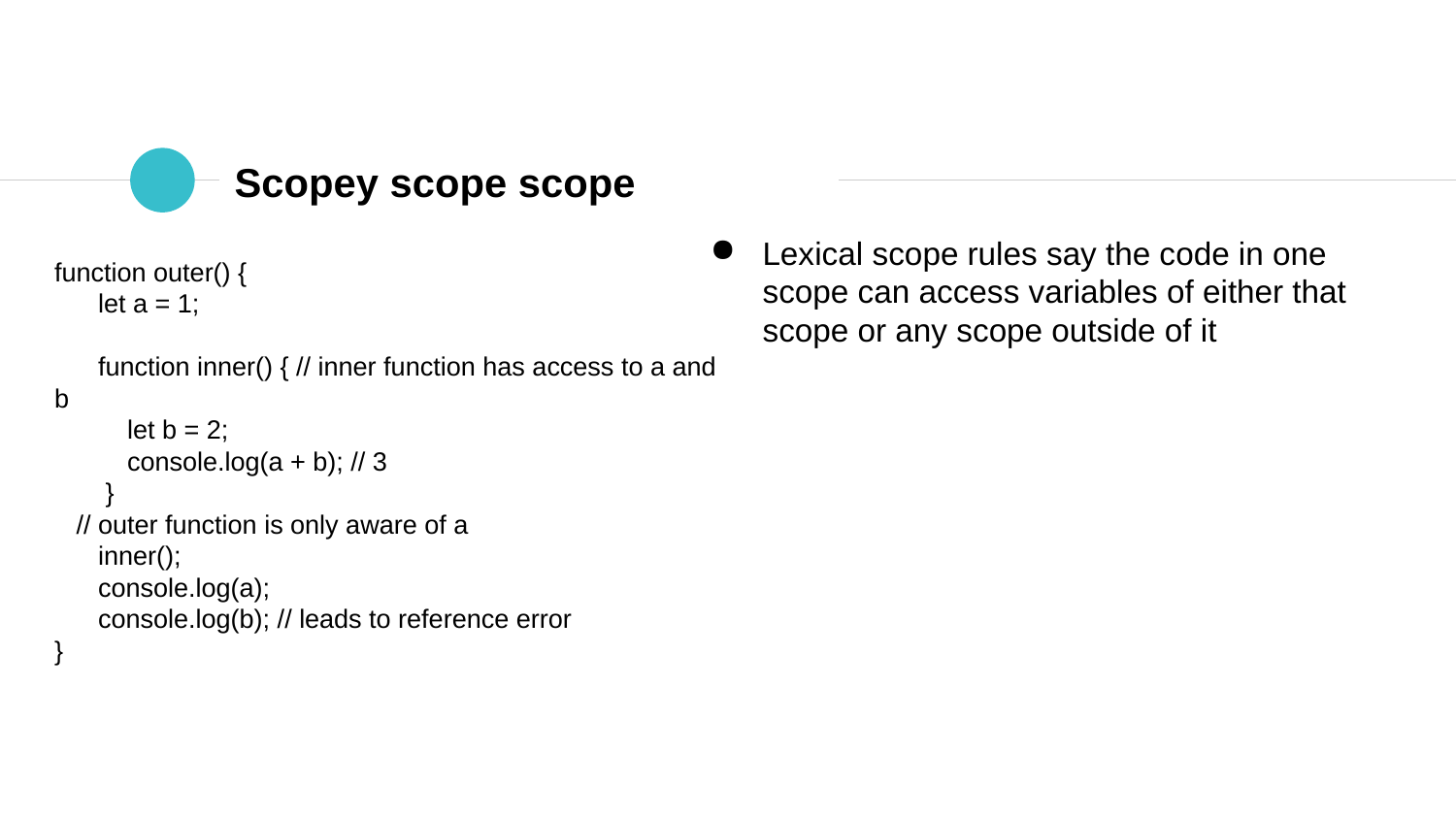

# Scopey scope scope
Lexical scope rules say the code in one scope can access variables of either that scope or any scope outside of it
function outer() {
      let a = 1;

      function inner() { // inner function has access to a and b
          let b = 2;
          console.log(a + b); // 3
       }
   // outer function is only aware of a
      inner();
      console.log(a);
      console.log(b); // leads to reference error
}